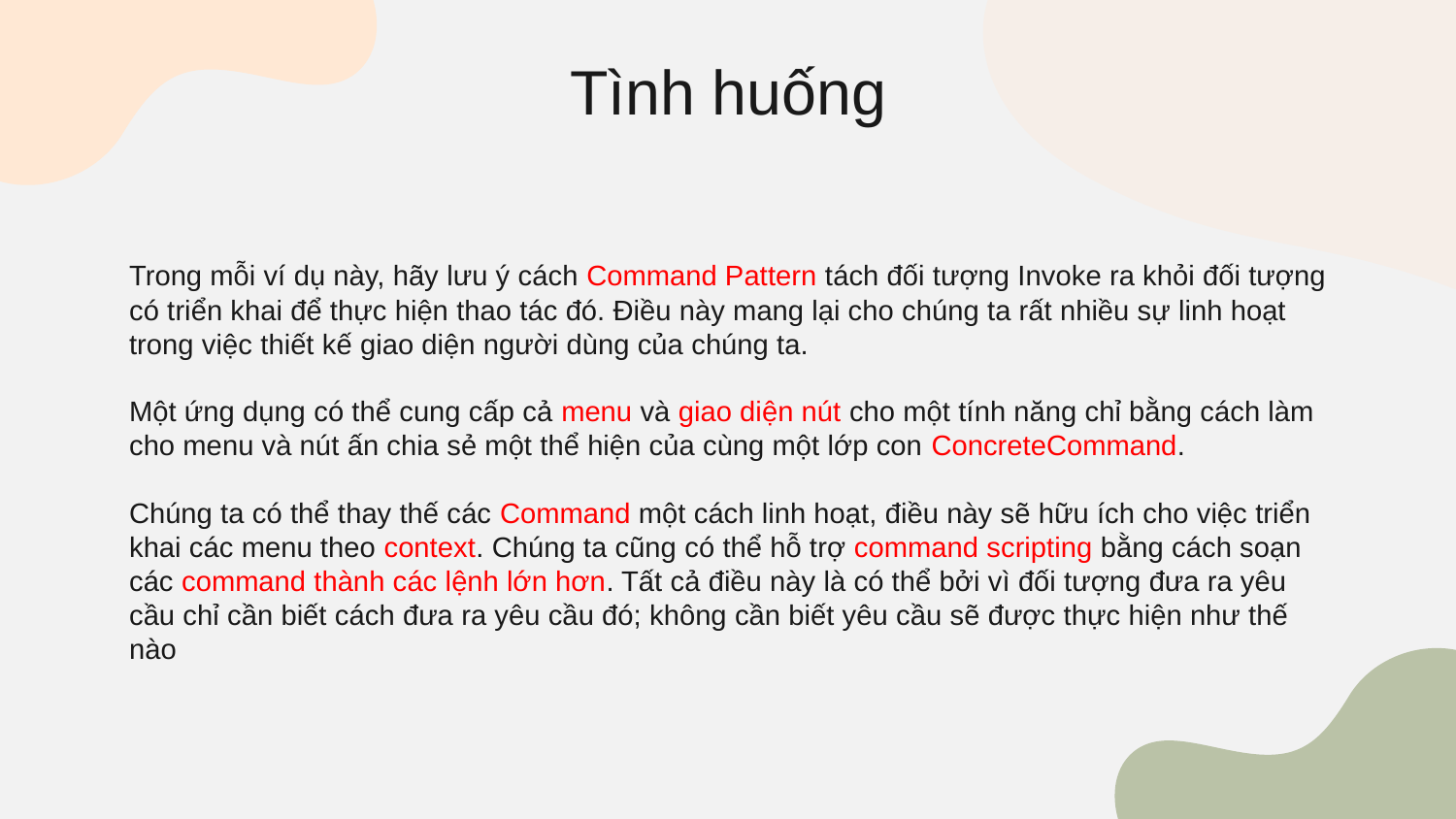

# Tình huống
Trong mỗi ví dụ này, hãy lưu ý cách Command Pattern tách đối tượng Invoke ra khỏi đối tượng có triển khai để thực hiện thao tác đó. Điều này mang lại cho chúng ta rất nhiều sự linh hoạt trong việc thiết kế giao diện người dùng của chúng ta.
Một ứng dụng có thể cung cấp cả menu và giao diện nút cho một tính năng chỉ bằng cách làm cho menu và nút ấn chia sẻ một thể hiện của cùng một lớp con ConcreteCommand.
Chúng ta có thể thay thế các Command một cách linh hoạt, điều này sẽ hữu ích cho việc triển khai các menu theo context. Chúng ta cũng có thể hỗ trợ command scripting bằng cách soạn các command thành các lệnh lớn hơn. Tất cả điều này là có thể bởi vì đối tượng đưa ra yêu cầu chỉ cần biết cách đưa ra yêu cầu đó; không cần biết yêu cầu sẽ được thực hiện như thế nào